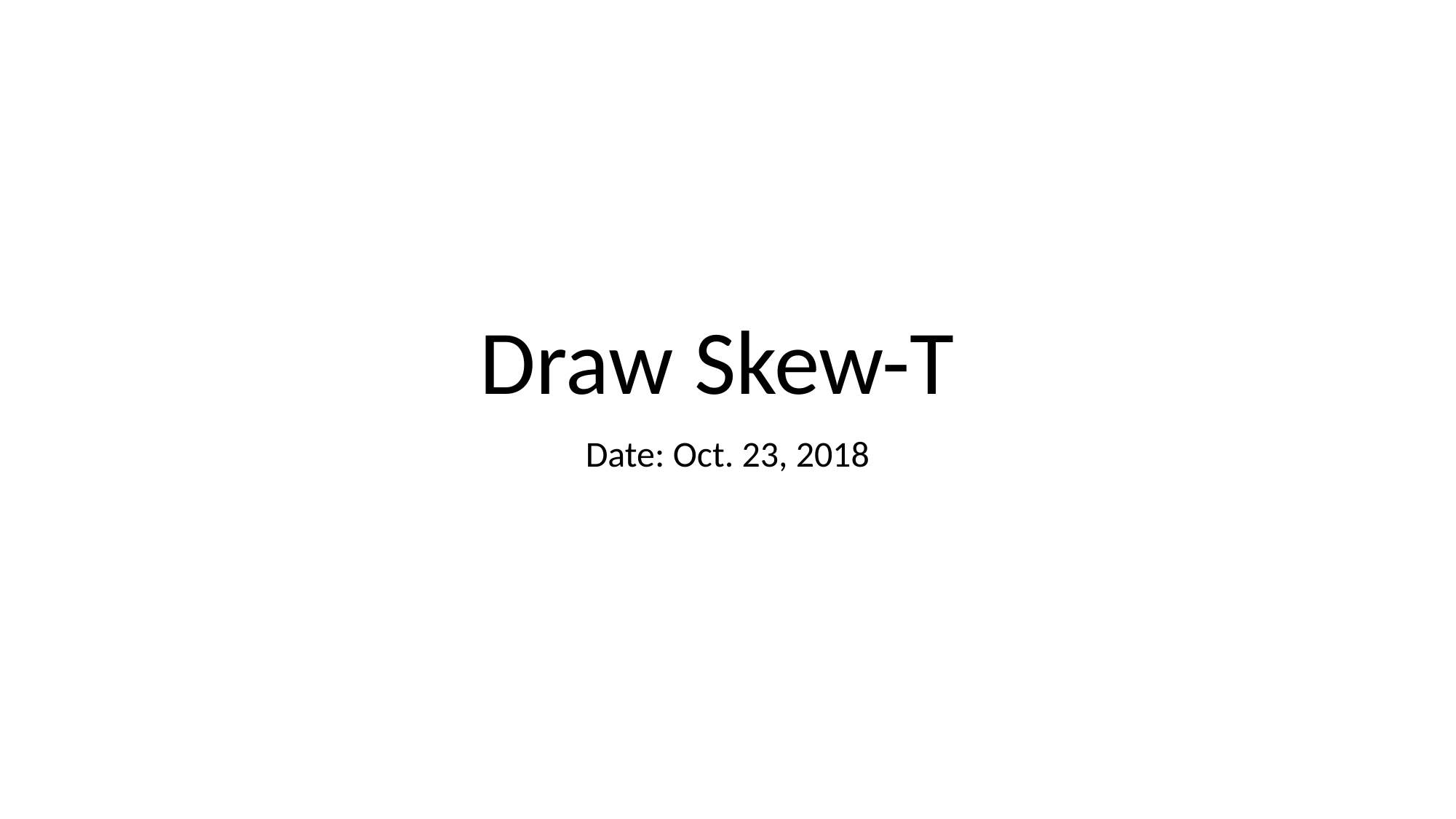

# Draw Skew-T
Date: Oct. 23, 2018